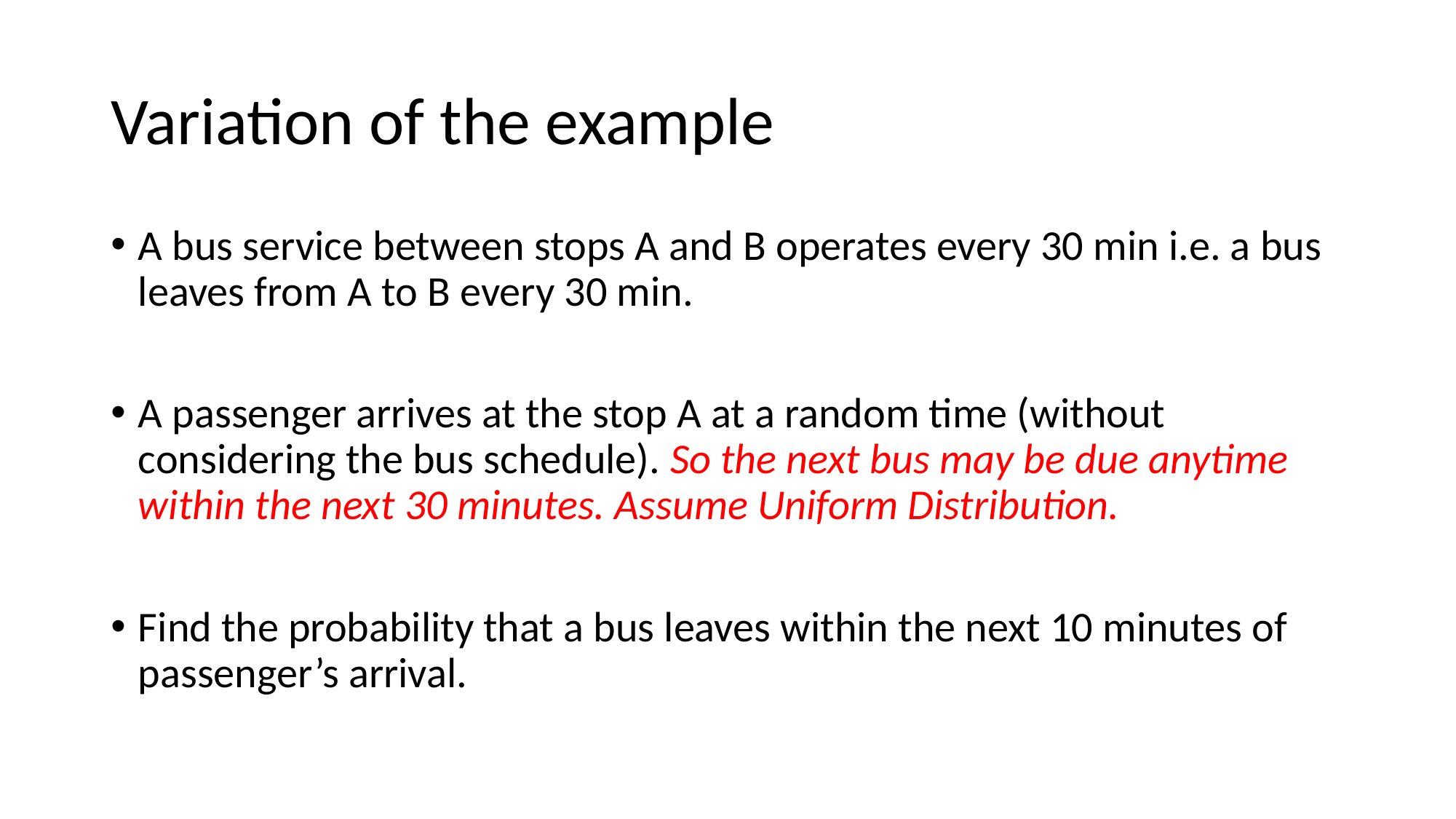

# Variation of the example
A bus service between stops A and B operates every 30 min i.e. a bus leaves from A to B every 30 min.

A passenger arrives at the stop A at a random time (without considering the bus schedule). So the next bus may be due anytime within the next 30 minutes. Assume Uniform Distribution.

Find the probability that a bus leaves within the next 10 minutes of passenger’s arrival.